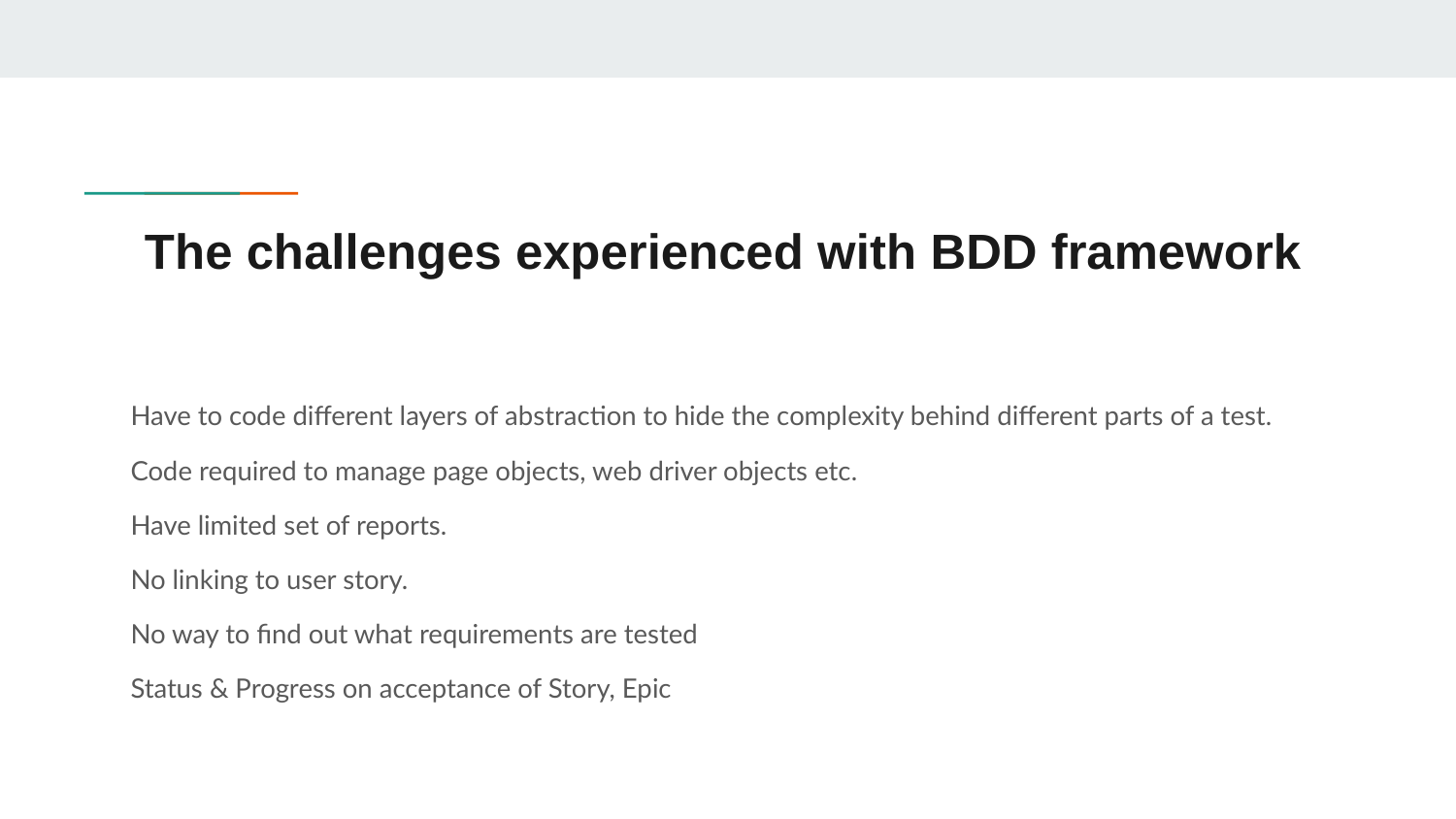

# The challenges experienced with BDD framework

Have to code different layers of abstraction to hide the complexity behind different parts of a test.
Code required to manage page objects, web driver objects etc.
Have limited set of reports.
No linking to user story.
No way to find out what requirements are tested
Status & Progress on acceptance of Story, Epic